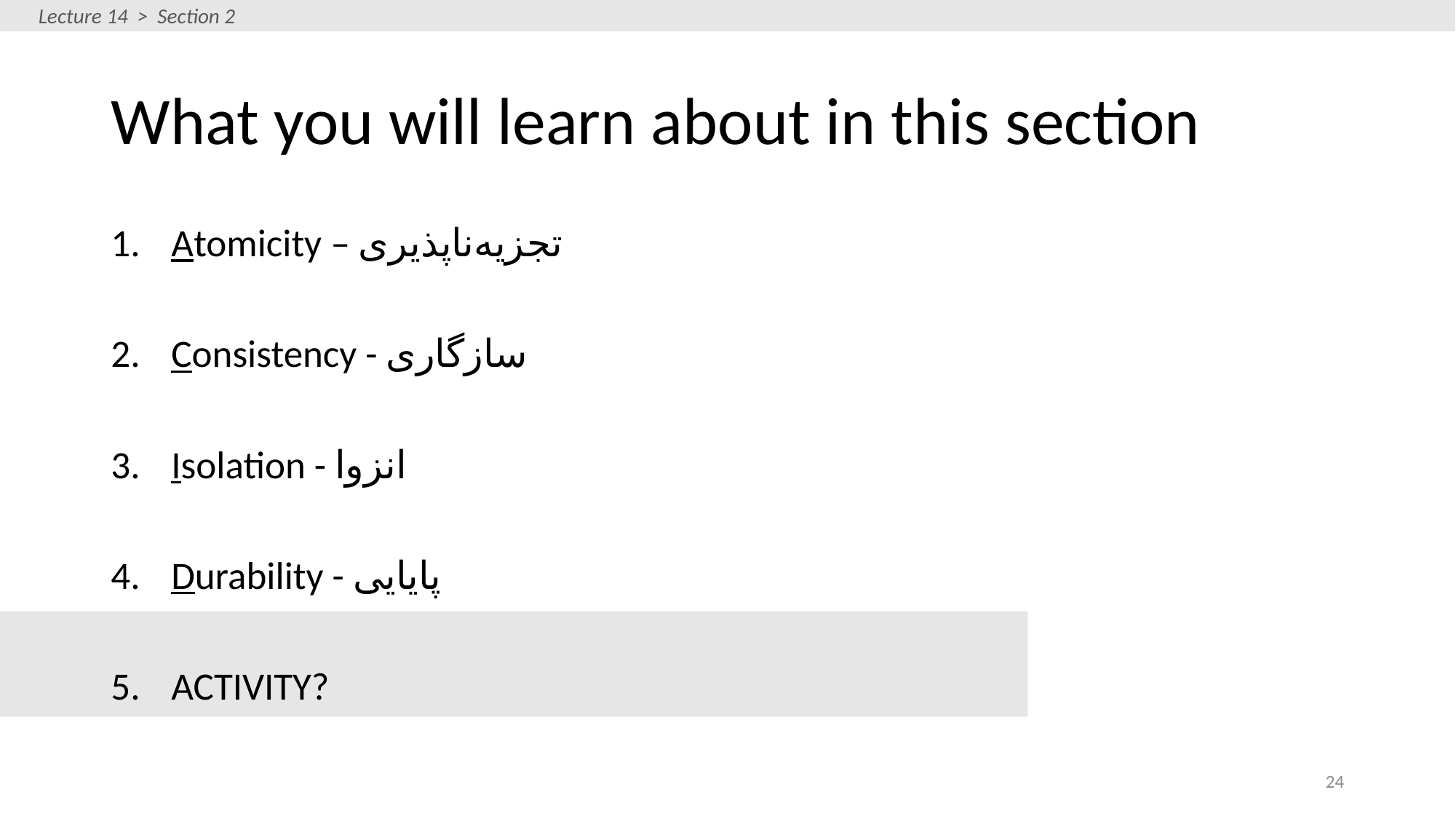

Lecture 14  >  Section 2
# What you will learn about in this section
Atomicity – تجزیه‌ناپذیری

Consistency - سازگاری

Isolation - انزوا

Durability - پایایی

ACTIVITY?

24